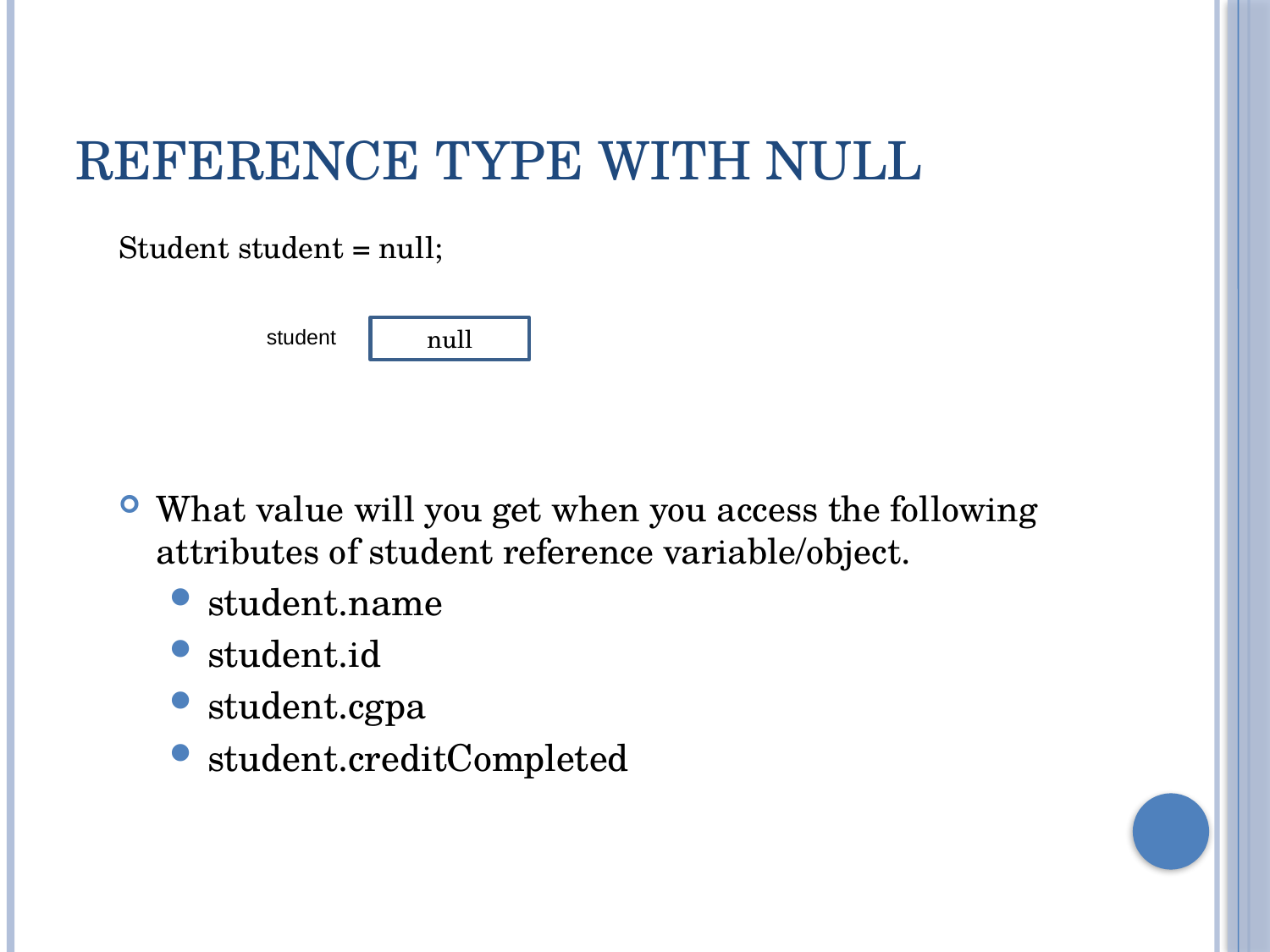

# Reference Type with null
Student student = null;

What value will you get when you access the following attributes of student reference variable/object.
student.name
student.id
student.cgpa
student.creditCompleted

student
null